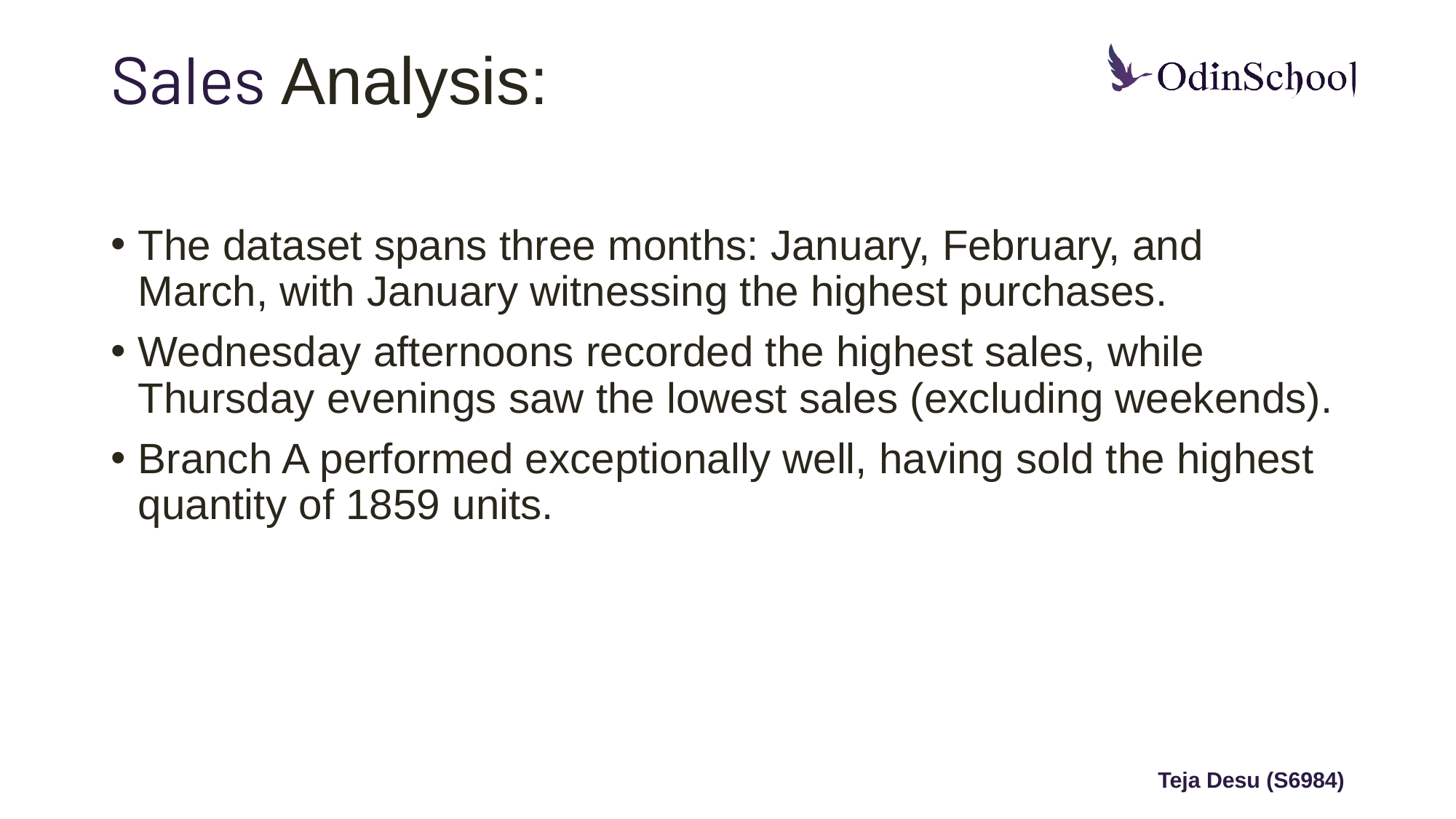

# Sales Analysis:
The dataset spans three months: January, February, and March, with January witnessing the highest purchases.
Wednesday afternoons recorded the highest sales, while Thursday evenings saw the lowest sales (excluding weekends).
Branch A performed exceptionally well, having sold the highest quantity of 1859 units.